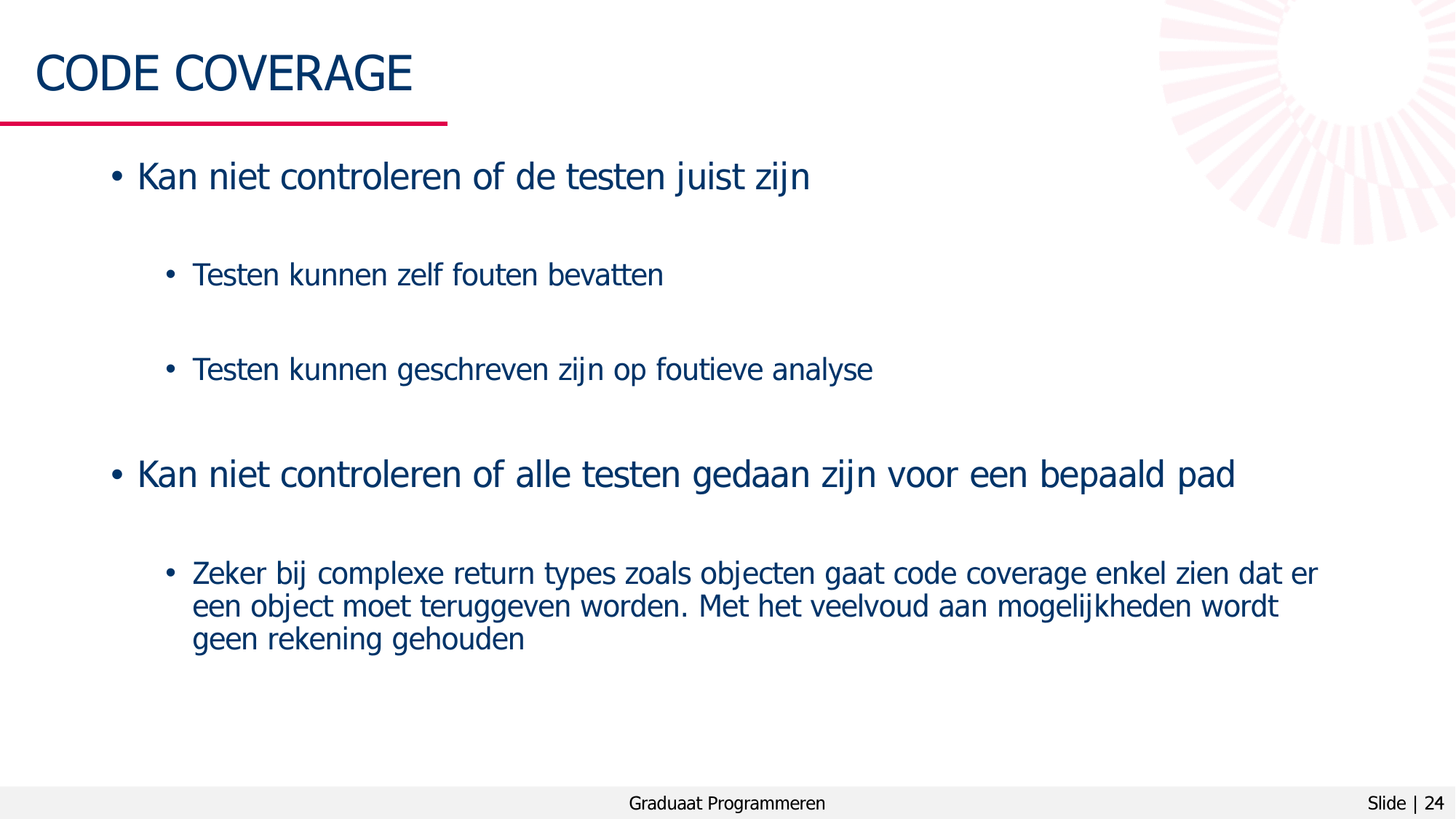

# Code coverage
Kan niet controleren of de testen juist zijn

Testen kunnen zelf fouten bevatten

Testen kunnen geschreven zijn op foutieve analyse

Kan niet controleren of alle testen gedaan zijn voor een bepaald pad

Zeker bij complexe return types zoals objecten gaat code coverage enkel zien dat er een object moet teruggeven worden. Met het veelvoud aan mogelijkheden wordt geen rekening gehouden